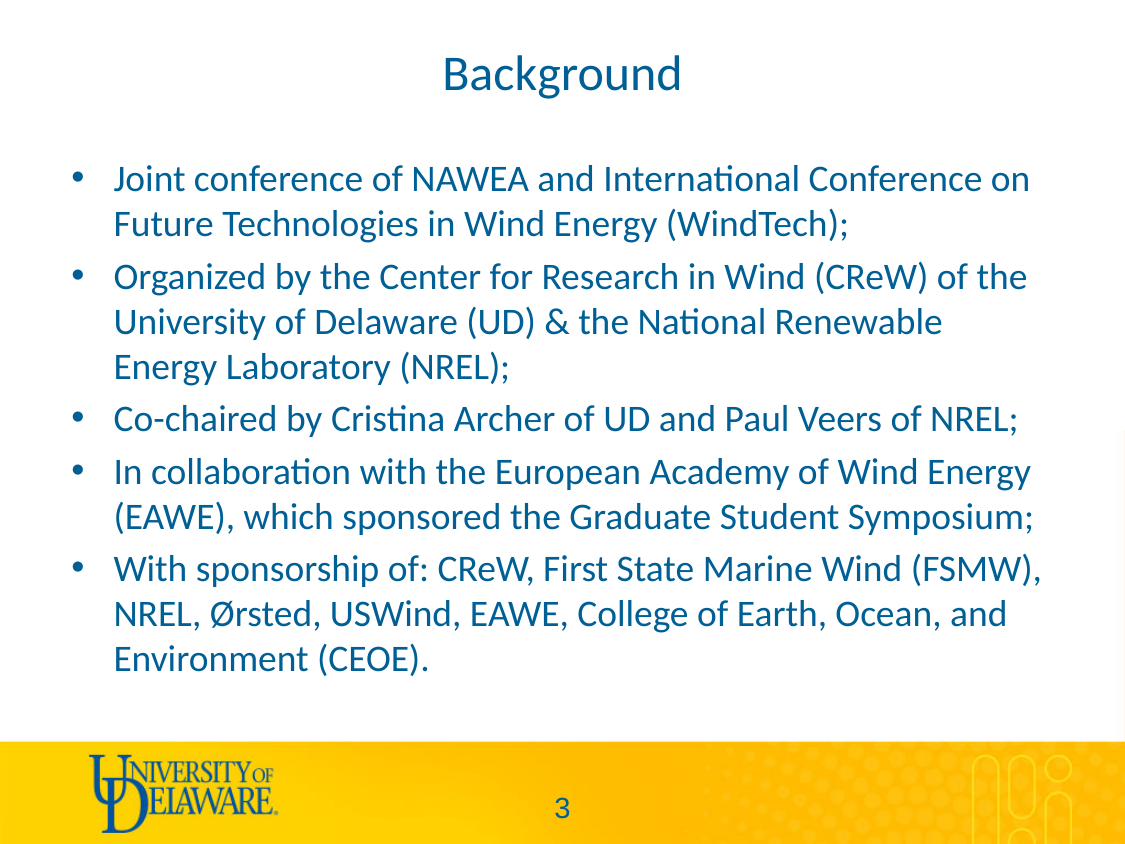

# Background
Joint conference of NAWEA and International Conference on Future Technologies in Wind Energy (WindTech);
Organized by the Center for Research in Wind (CReW) of the University of Delaware (UD) & the National Renewable Energy Laboratory (NREL);
Co-chaired by Cristina Archer of UD and Paul Veers of NREL;
In collaboration with the European Academy of Wind Energy (EAWE), which sponsored the Graduate Student Symposium;
With sponsorship of: CReW, First State Marine Wind (FSMW), NREL, Ørsted, USWind, EAWE, College of Earth, Ocean, and Environment (CEOE).
3